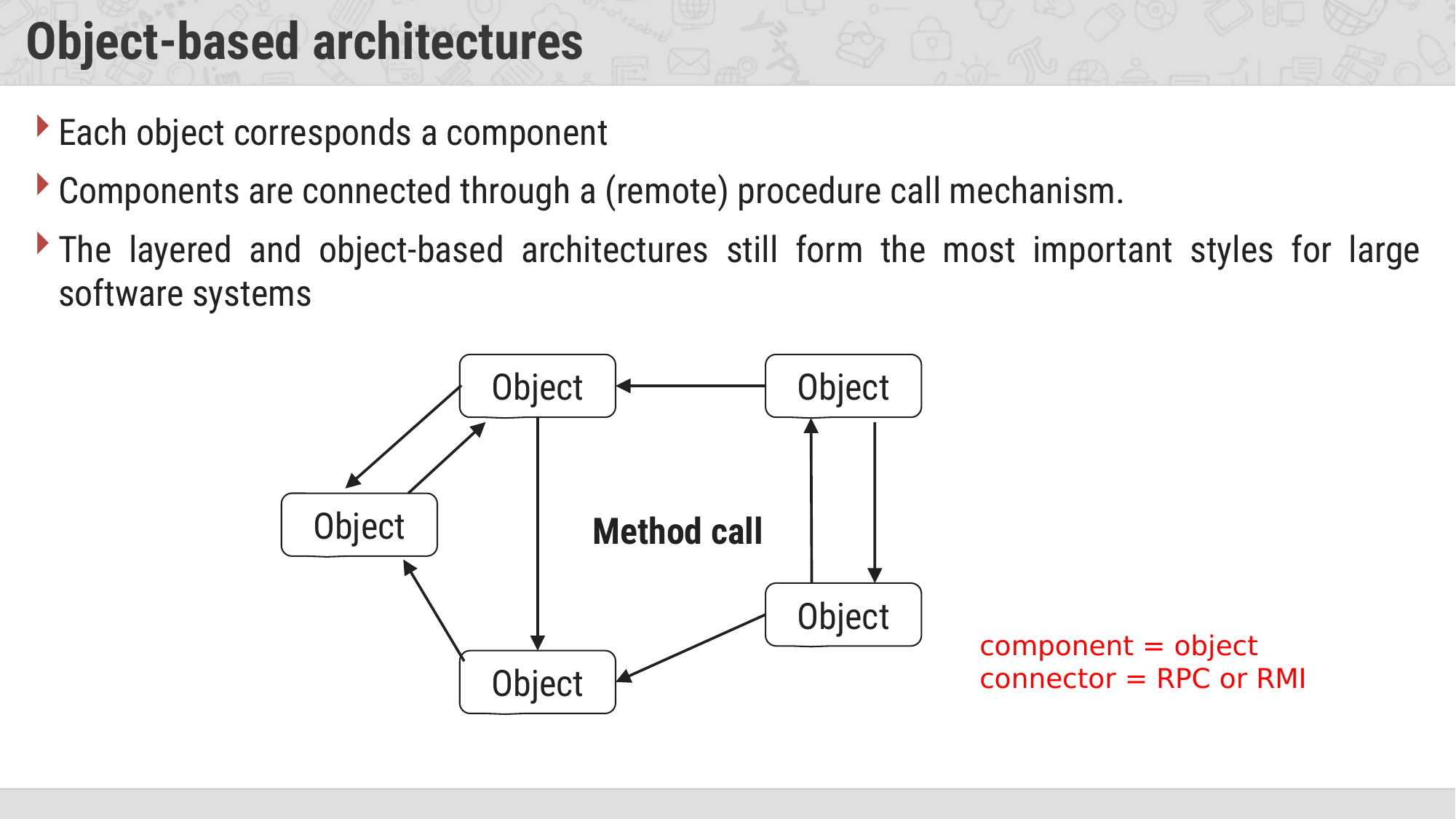

# Object-based architectures
Each object corresponds a component
Components are connected through a (remote) procedure call mechanism.
The layered and object-based architectures still form the most important styles for large software systems

Object
Object
Object
Method call
Object
Object
component = object
connector = RPC or RMI